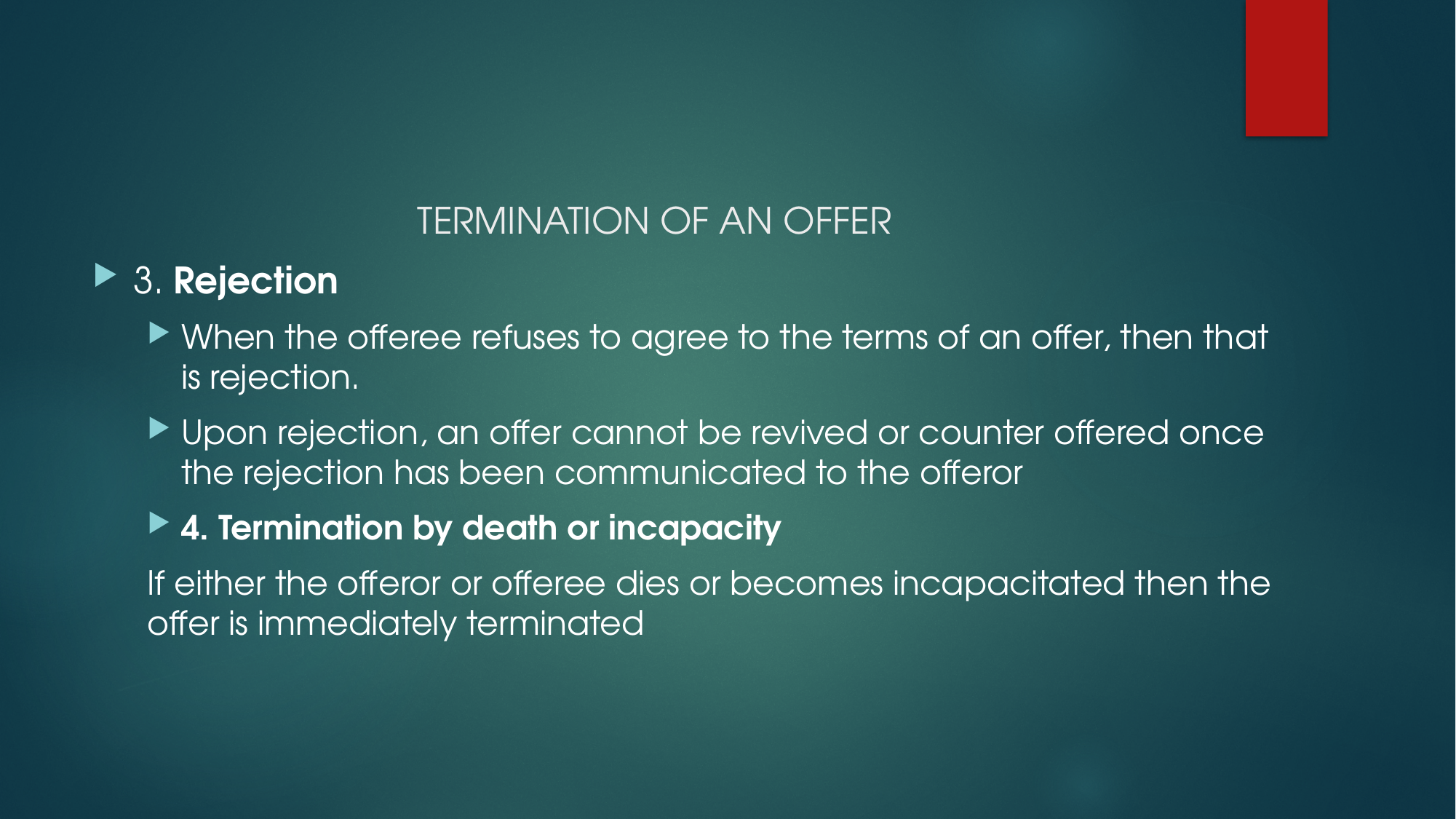

# TERMINATION OF AN OFFER
3. Rejection
When the offeree refuses to agree to the terms of an offer, then that is rejection.
Upon rejection, an offer cannot be revived or counter offered once the rejection has been communicated to the offeror
4. Termination by death or incapacity
If either the offeror or offeree dies or becomes incapacitated then the offer is immediately terminated